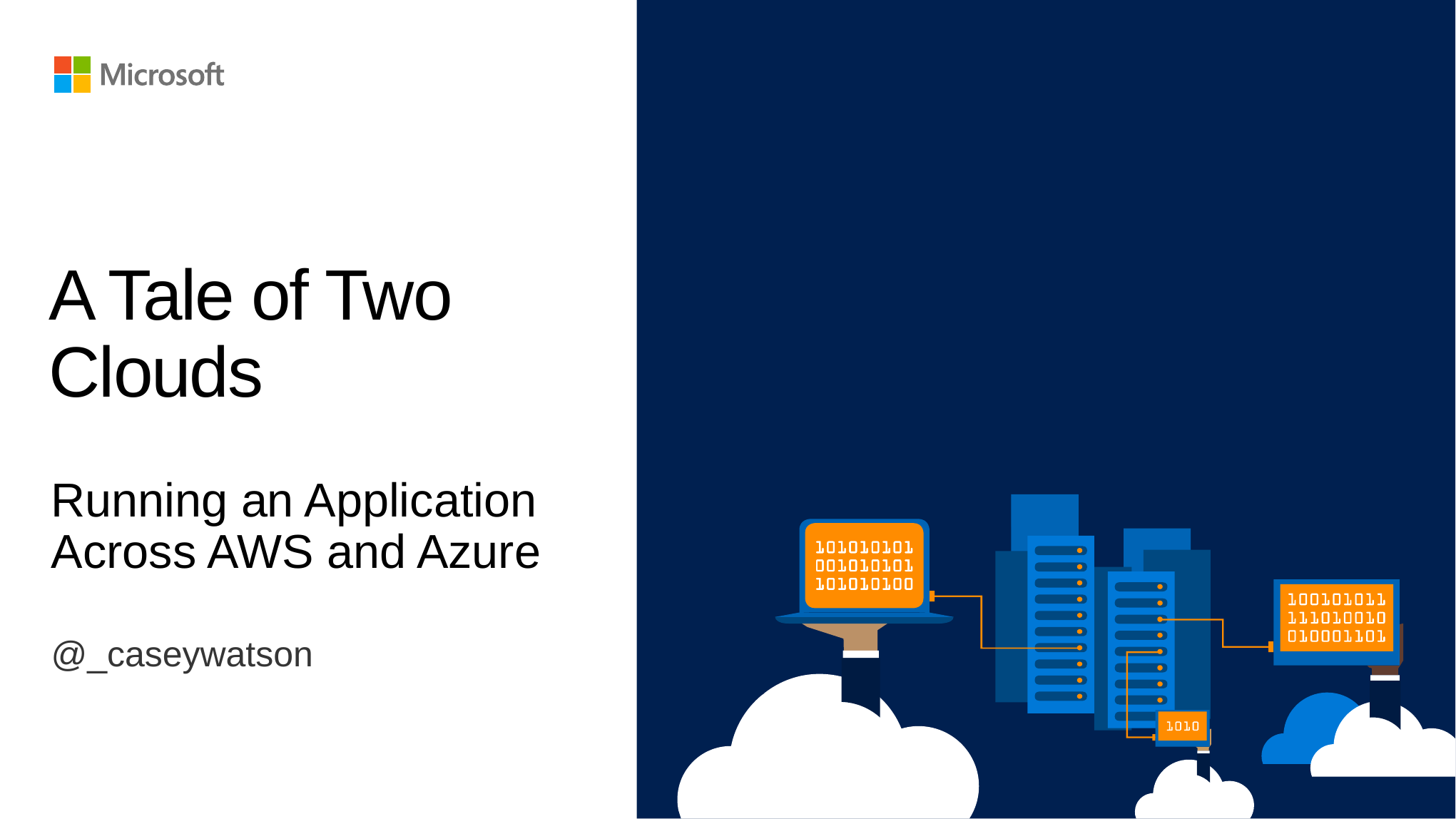

# A Tale of Two Clouds
Running an Application Across AWS and Azure
@_caseywatson